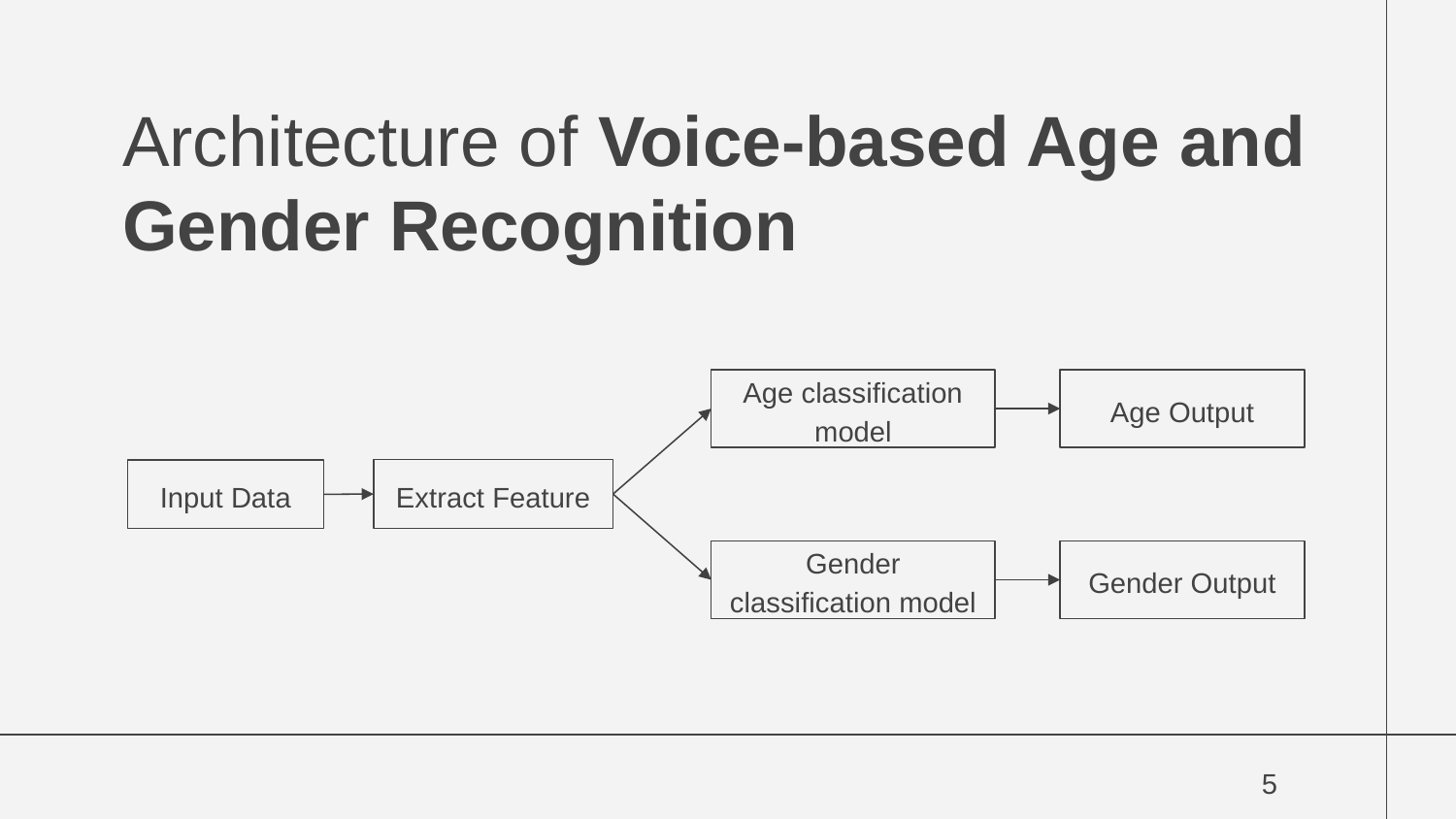

# Architecture of Voice-based Age and Gender Recognition
04
01
Age classification model
Age Output
02
05
Extract Feature
Input Data
06
03
Gender classification model
Gender Output
5